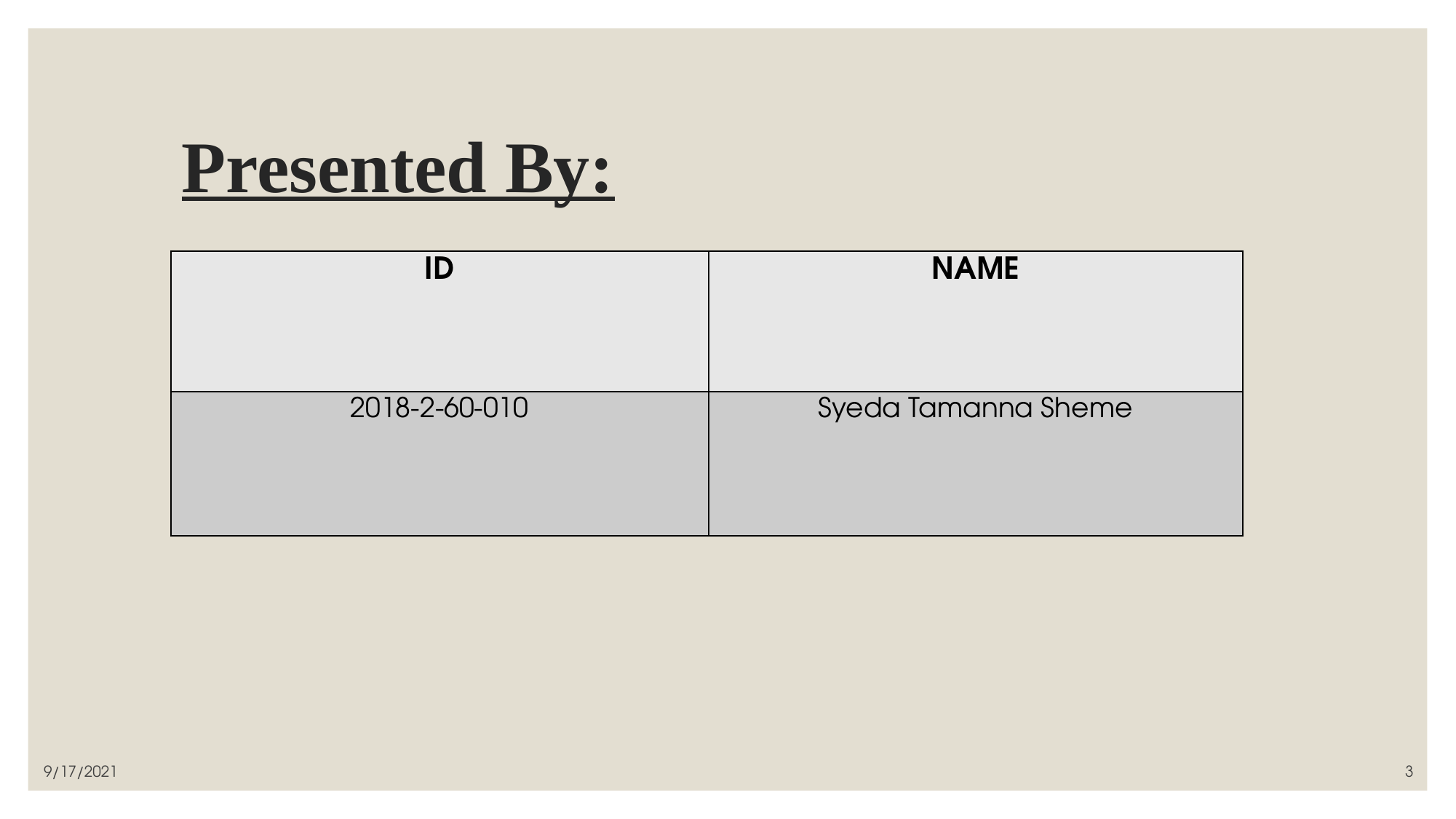

# Presented By:
| ID | NAME |
| --- | --- |
| 2018-2-60-010 | Syeda Tamanna Sheme |
9/17/2021
3